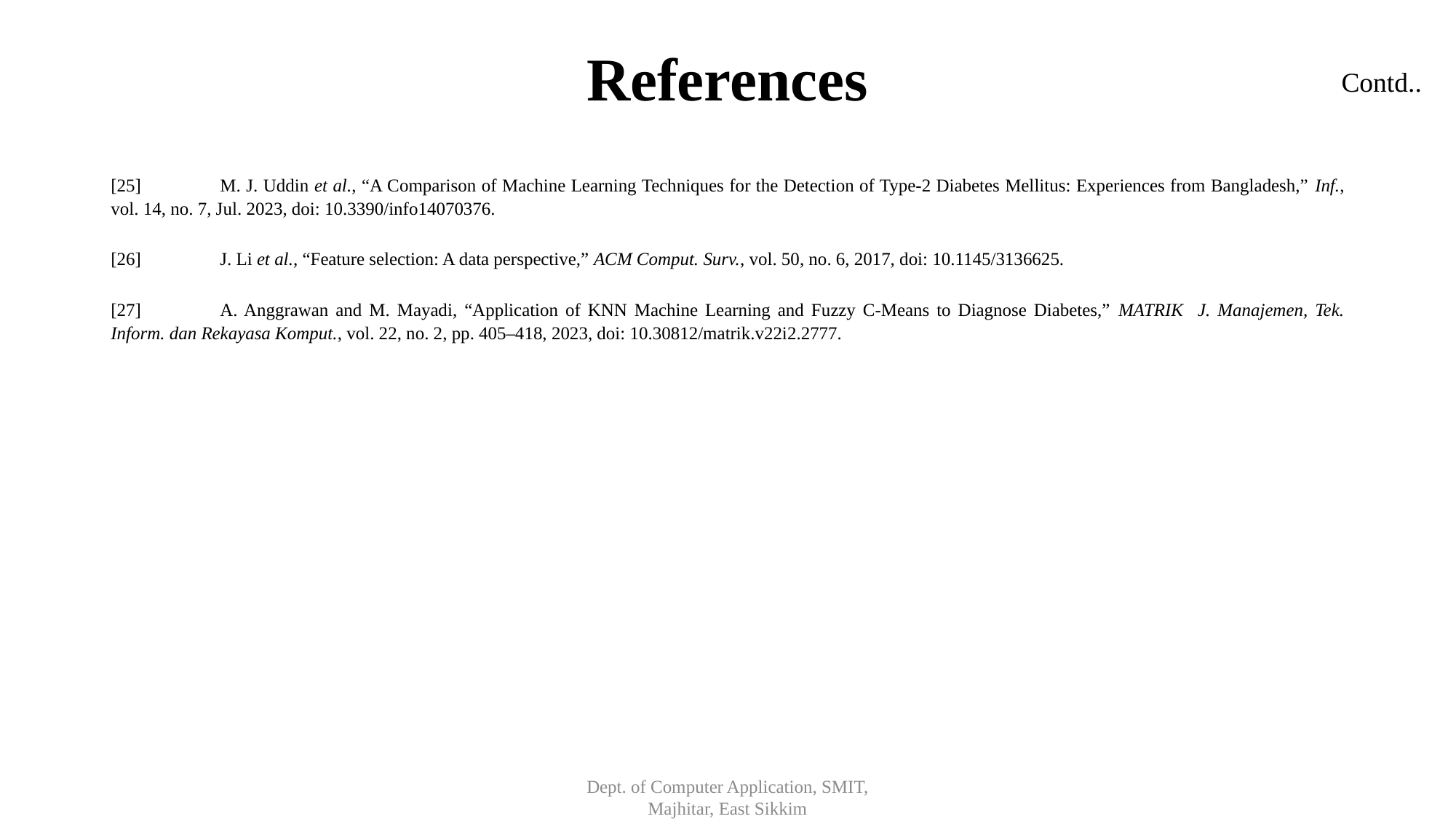

# References
Contd..
[25]	M. J. Uddin et al., “A Comparison of Machine Learning Techniques for the Detection of Type-2 Diabetes Mellitus: Experiences from Bangladesh,” Inf., vol. 14, no. 7, Jul. 2023, doi: 10.3390/info14070376.
[26]	J. Li et al., “Feature selection: A data perspective,” ACM Comput. Surv., vol. 50, no. 6, 2017, doi: 10.1145/3136625.
[27]	A. Anggrawan and M. Mayadi, “Application of KNN Machine Learning and Fuzzy C-Means to Diagnose Diabetes,” MATRIK  J. Manajemen, Tek. Inform. dan Rekayasa Komput., vol. 22, no. 2, pp. 405–418, 2023, doi: 10.30812/matrik.v22i2.2777.

Dept. of Computer Application, SMIT, Majhitar, East Sikkim